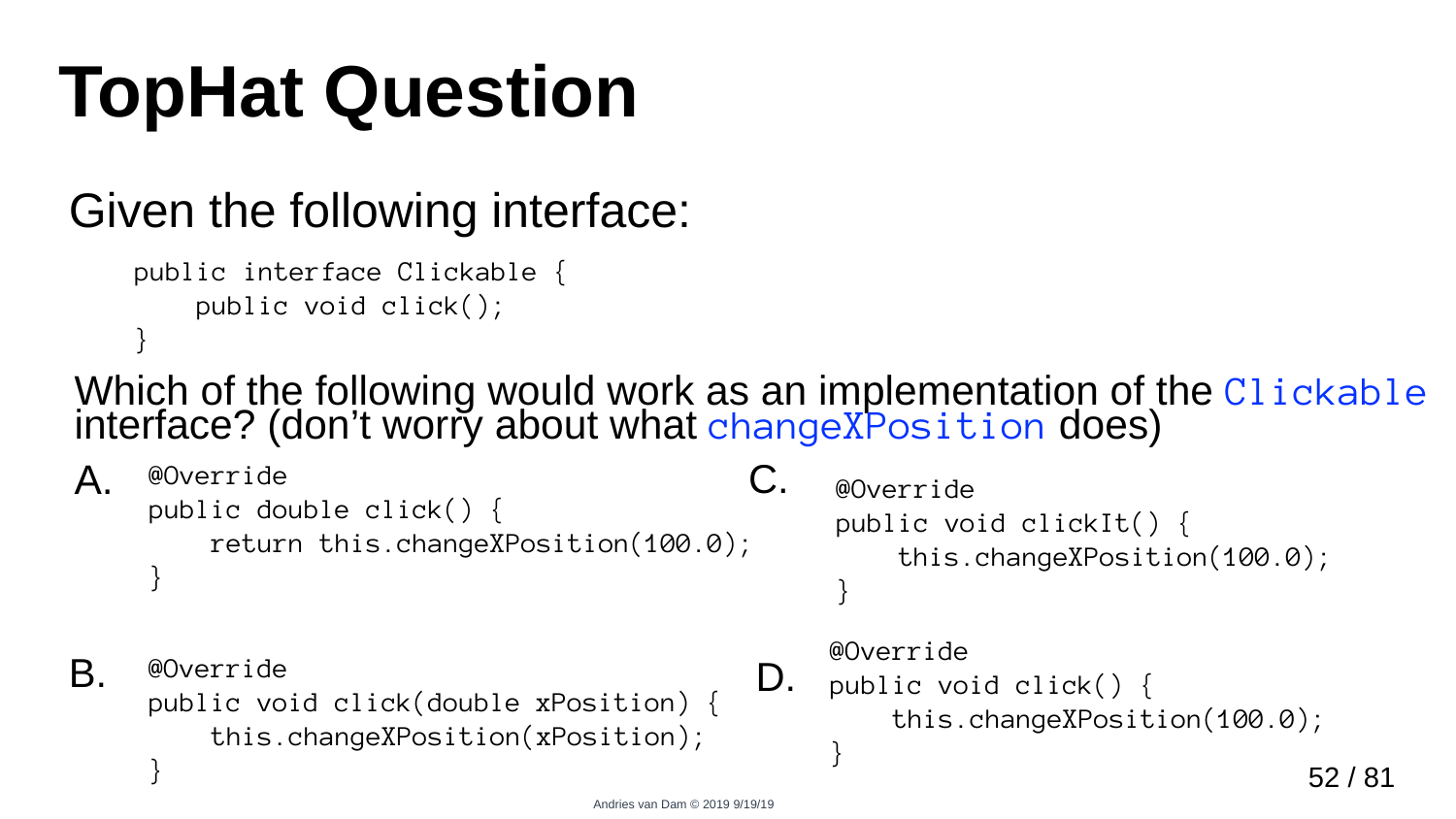

# TopHat Question
Given the following interface:
public interface Clickable {
    public void click();
}

Which of the following would work as an implementation of the Clickable interface? (don’t worry about what changeXPosition does)
A.
@Override
public double click() {
    return this.changeXPosition(100.0);
}

C.
@Override
public void clickIt() {
    this.changeXPosition(100.0);
}

@Override
public void click() {
    this.changeXPosition(100.0);
}

@Override
public void click(double xPosition) {
    this.changeXPosition(xPosition);
}
B.
D.
52 / 81